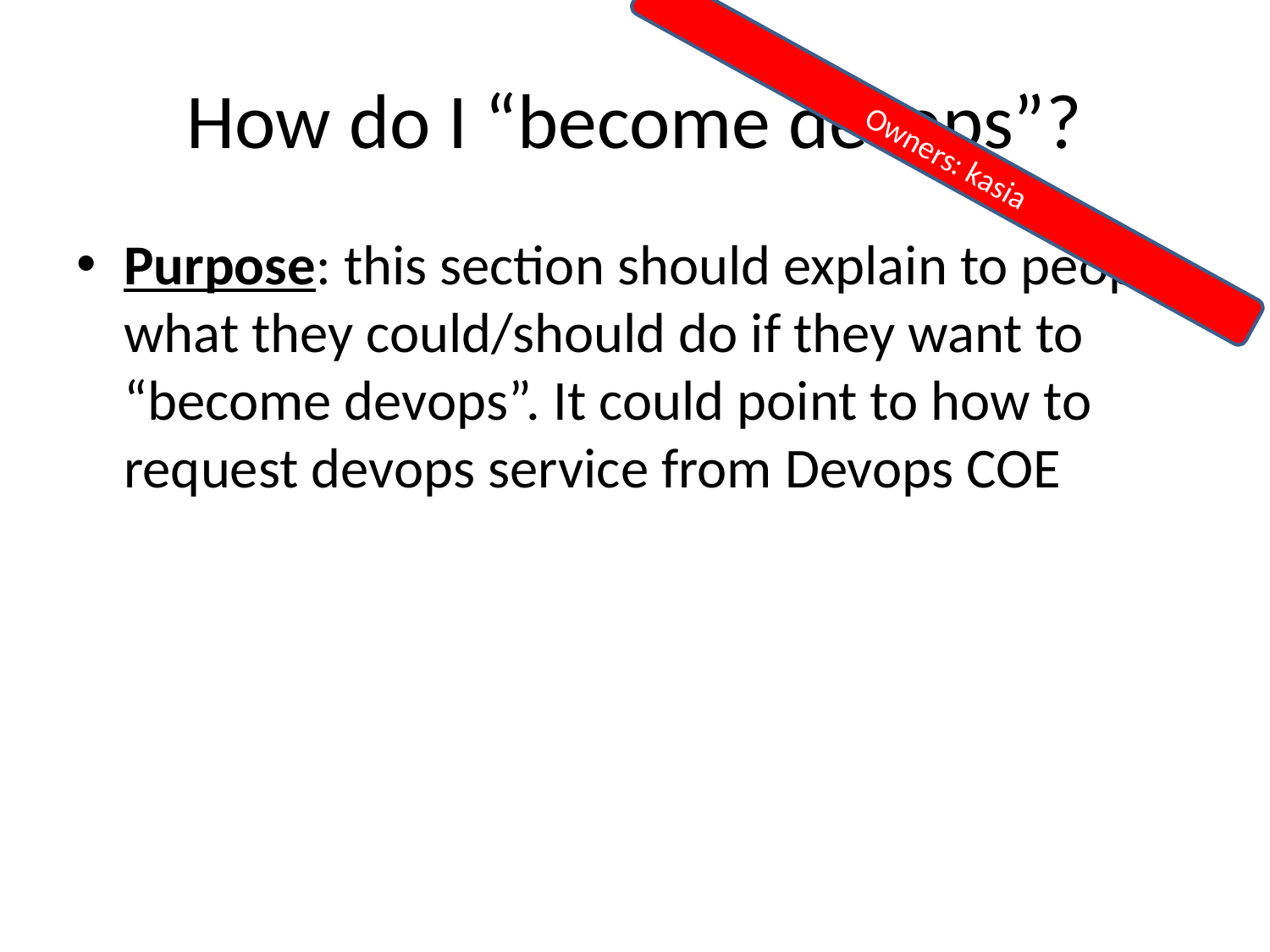

# How do I “become devops”?
Owners: kasia
Purpose: this section should explain to people what they could/should do if they want to “become devops”. It could point to how to request devops service from Devops COE